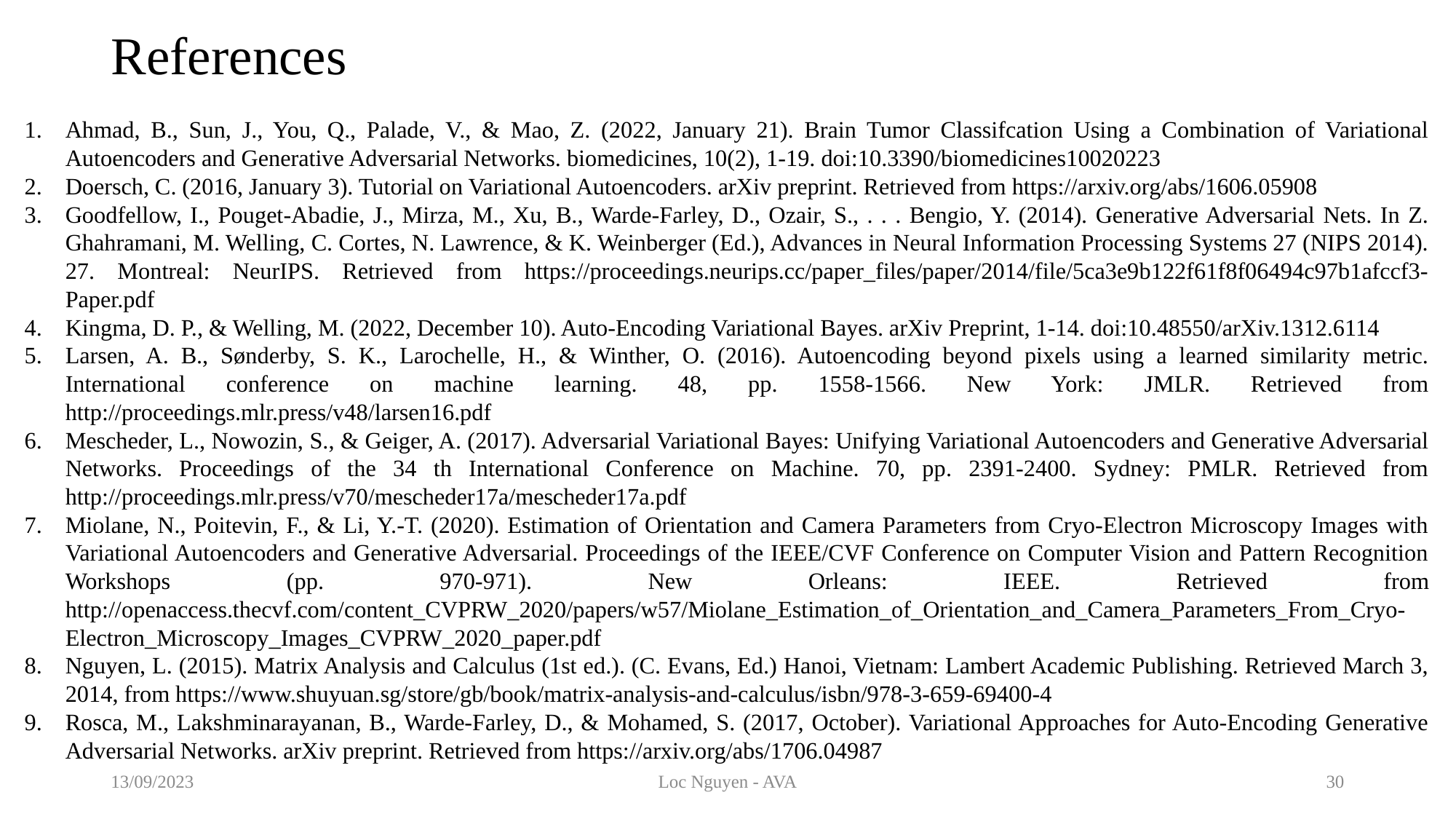

# References
Ahmad, B., Sun, J., You, Q., Palade, V., & Mao, Z. (2022, January 21). Brain Tumor Classifcation Using a Combination of Variational Autoencoders and Generative Adversarial Networks. biomedicines, 10(2), 1-19. doi:10.3390/biomedicines10020223
Doersch, C. (2016, January 3). Tutorial on Variational Autoencoders. arXiv preprint. Retrieved from https://arxiv.org/abs/1606.05908
Goodfellow, I., Pouget-Abadie, J., Mirza, M., Xu, B., Warde-Farley, D., Ozair, S., . . . Bengio, Y. (2014). Generative Adversarial Nets. In Z. Ghahramani, M. Welling, C. Cortes, N. Lawrence, & K. Weinberger (Ed.), Advances in Neural Information Processing Systems 27 (NIPS 2014). 27. Montreal: NeurIPS. Retrieved from https://proceedings.neurips.cc/paper_files/paper/2014/file/5ca3e9b122f61f8f06494c97b1afccf3-Paper.pdf
Kingma, D. P., & Welling, M. (2022, December 10). Auto-Encoding Variational Bayes. arXiv Preprint, 1-14. doi:10.48550/arXiv.1312.6114
Larsen, A. B., Sønderby, S. K., Larochelle, H., & Winther, O. (2016). Autoencoding beyond pixels using a learned similarity metric. International conference on machine learning. 48, pp. 1558-1566. New York: JMLR. Retrieved from http://proceedings.mlr.press/v48/larsen16.pdf
Mescheder, L., Nowozin, S., & Geiger, A. (2017). Adversarial Variational Bayes: Unifying Variational Autoencoders and Generative Adversarial Networks. Proceedings of the 34 th International Conference on Machine. 70, pp. 2391-2400. Sydney: PMLR. Retrieved from http://proceedings.mlr.press/v70/mescheder17a/mescheder17a.pdf
Miolane, N., Poitevin, F., & Li, Y.-T. (2020). Estimation of Orientation and Camera Parameters from Cryo-Electron Microscopy Images with Variational Autoencoders and Generative Adversarial. Proceedings of the IEEE/CVF Conference on Computer Vision and Pattern Recognition Workshops (pp. 970-971). New Orleans: IEEE. Retrieved from http://openaccess.thecvf.com/content_CVPRW_2020/papers/w57/Miolane_Estimation_of_Orientation_and_Camera_Parameters_From_Cryo-Electron_Microscopy_Images_CVPRW_2020_paper.pdf
Nguyen, L. (2015). Matrix Analysis and Calculus (1st ed.). (C. Evans, Ed.) Hanoi, Vietnam: Lambert Academic Publishing. Retrieved March 3, 2014, from https://www.shuyuan.sg/store/gb/book/matrix-analysis-and-calculus/isbn/978-3-659-69400-4
Rosca, M., Lakshminarayanan, B., Warde-Farley, D., & Mohamed, S. (2017, October). Variational Approaches for Auto-Encoding Generative Adversarial Networks. arXiv preprint. Retrieved from https://arxiv.org/abs/1706.04987
13/09/2023
Loc Nguyen - AVA
30